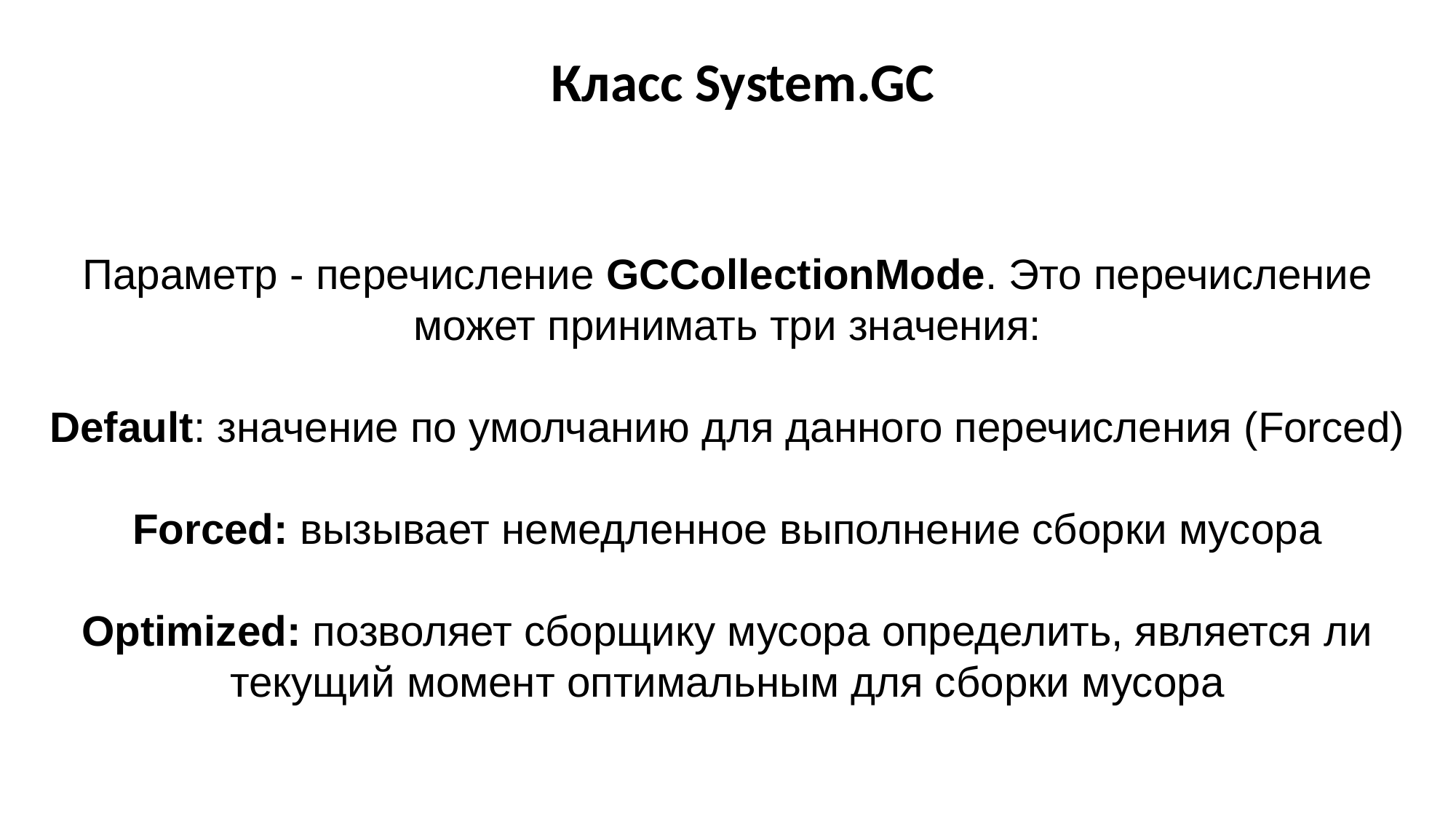

Класс System.GC
Параметр - перечисление GCCollectionMode. Это перечисление может принимать три значения:

Default: значение по умолчанию для данного перечисления (Forced)

Forced: вызывает немедленное выполнение сборки мусора

Optimized: позволяет сборщику мусора определить, является ли текущий момент оптимальным для сборки мусора